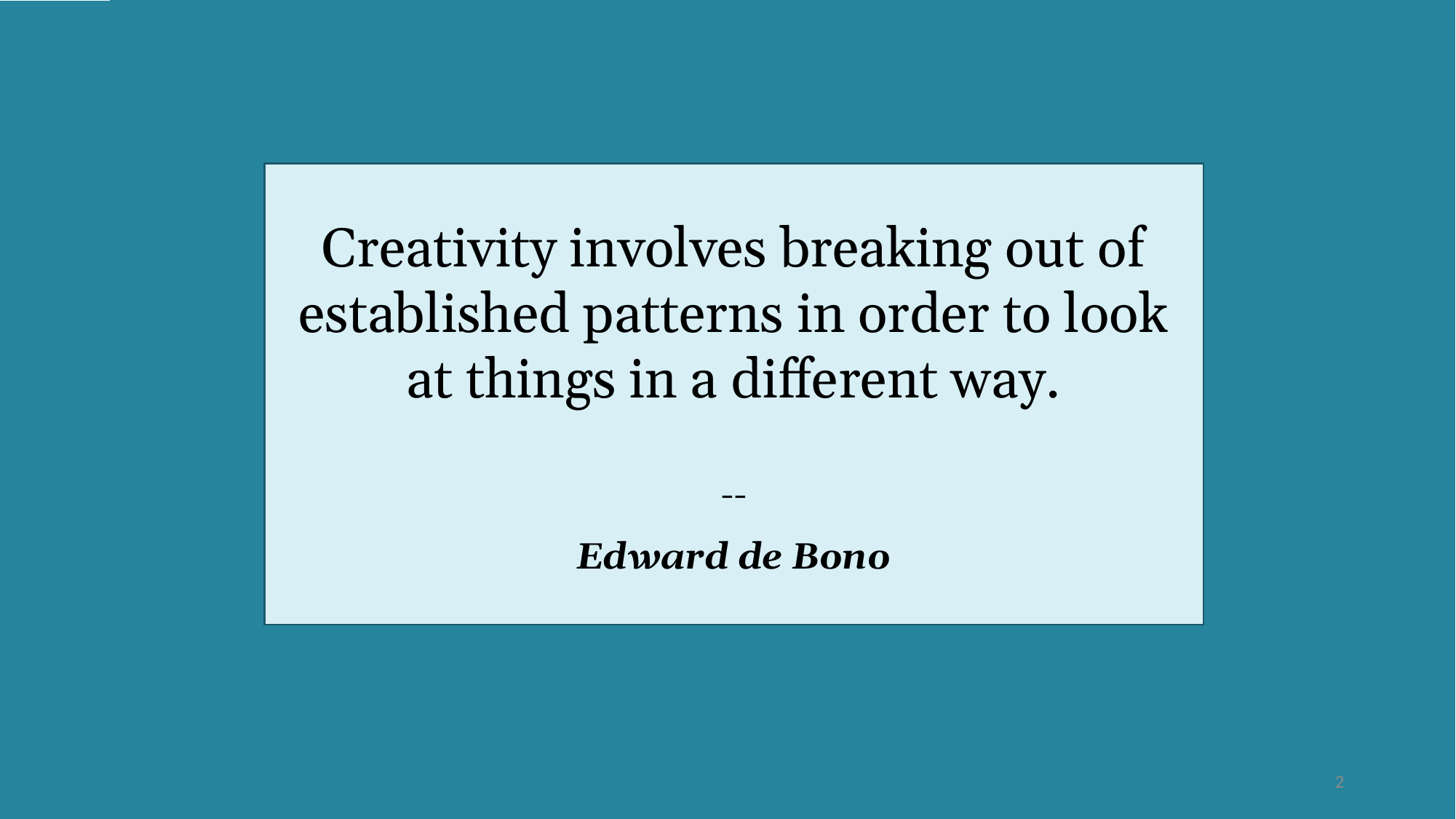

Creativity involves breaking out of established patterns in order to look at things in a different way.
--
Edward de Bono
2